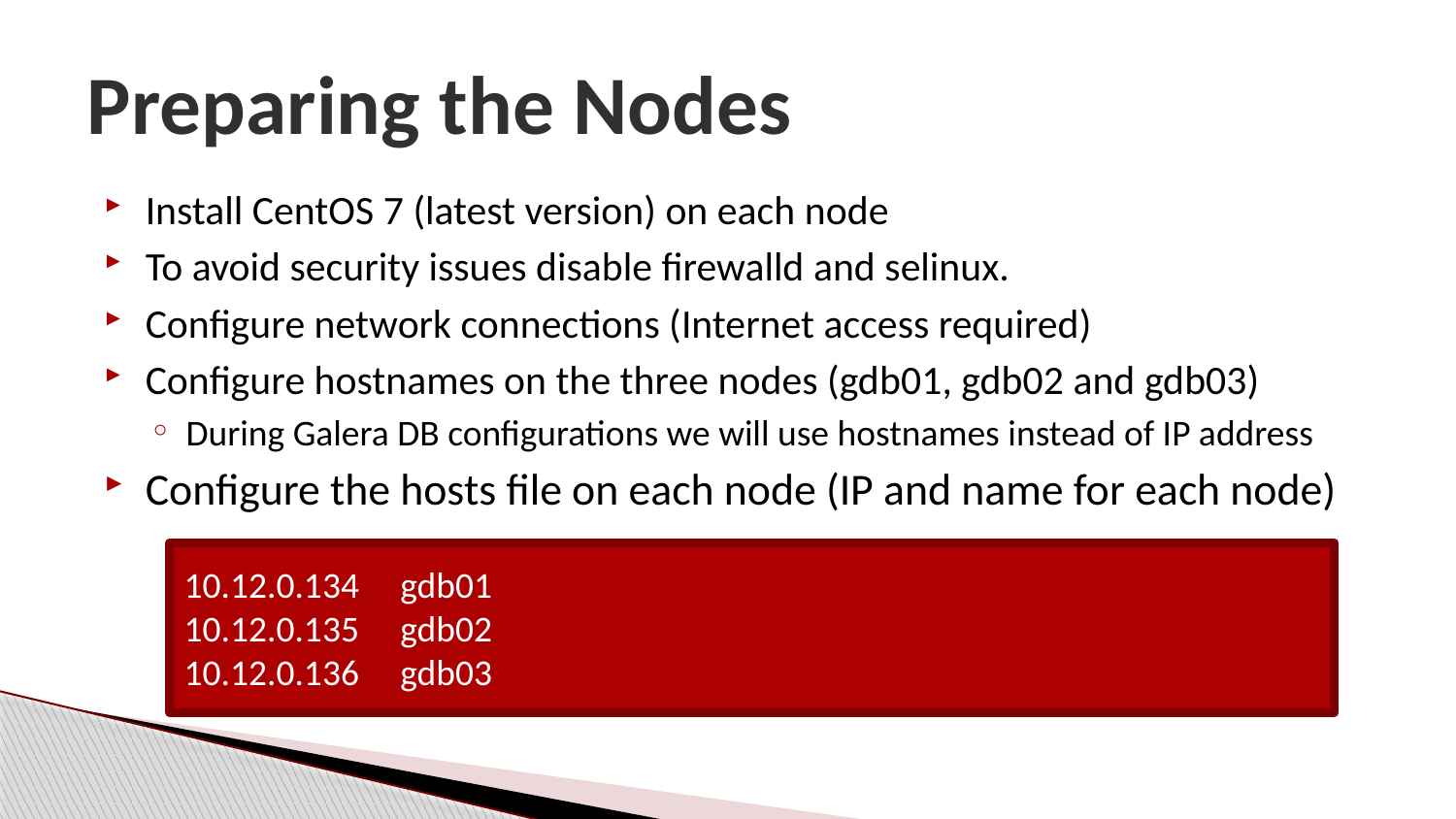

# Preparing the Nodes
Install CentOS 7 (latest version) on each node
To avoid security issues disable firewalld and selinux.
Configure network connections (Internet access required)
Configure hostnames on the three nodes (gdb01, gdb02 and gdb03)
During Galera DB configurations we will use hostnames instead of IP address
Configure the hosts file on each node (IP and name for each node)
10.12.0.134     gdb01
10.12.0.135     gdb02
10.12.0.136     gdb03